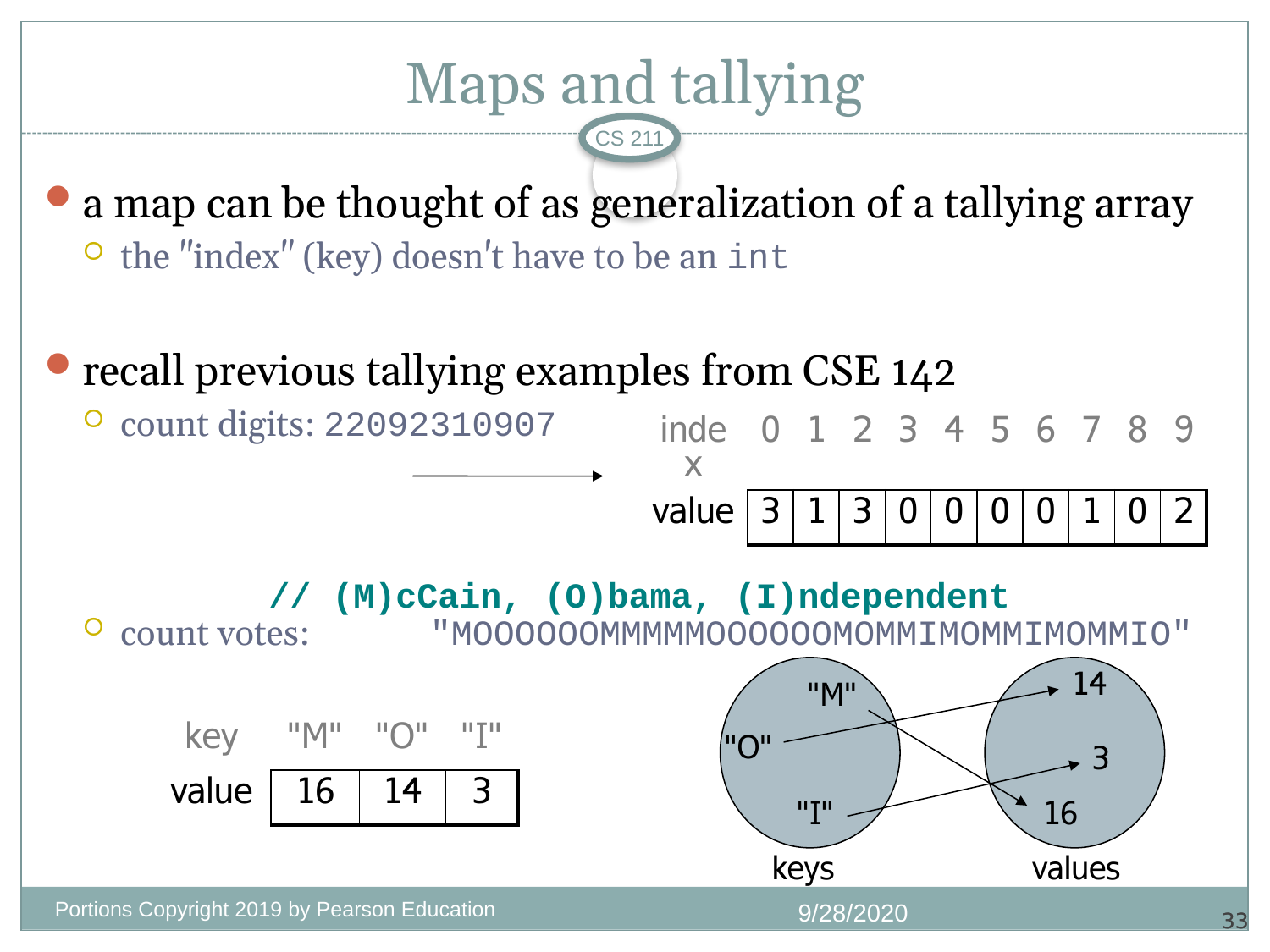

# Maps and tallying
CS 211
a map can be thought of as generalization of a tallying array
the "index" (key) doesn't have to be an int

recall previous tallying examples from CSE 142
count digits: 22092310907

		 // (M)cCain, (O)bama, (I)ndependent
count votes:	"MOOOOOOMMMMMOOOOOOMOMMIMOMMIMOMMIO"
| index | 0 | 1 | 2 | 3 | 4 | 5 | 6 | 7 | 8 | 9 |
| --- | --- | --- | --- | --- | --- | --- | --- | --- | --- | --- |
| value | 3 | 1 | 3 | 0 | 0 | 0 | 0 | 1 | 0 | 2 |

14
"M"

"O"
3

"I"
16
keys
values
| key | "M" | "O" | "I" |
| --- | --- | --- | --- |
| value | 16 | 14 | 3 |
Portions Copyright 2019 by Pearson Education
9/28/2020